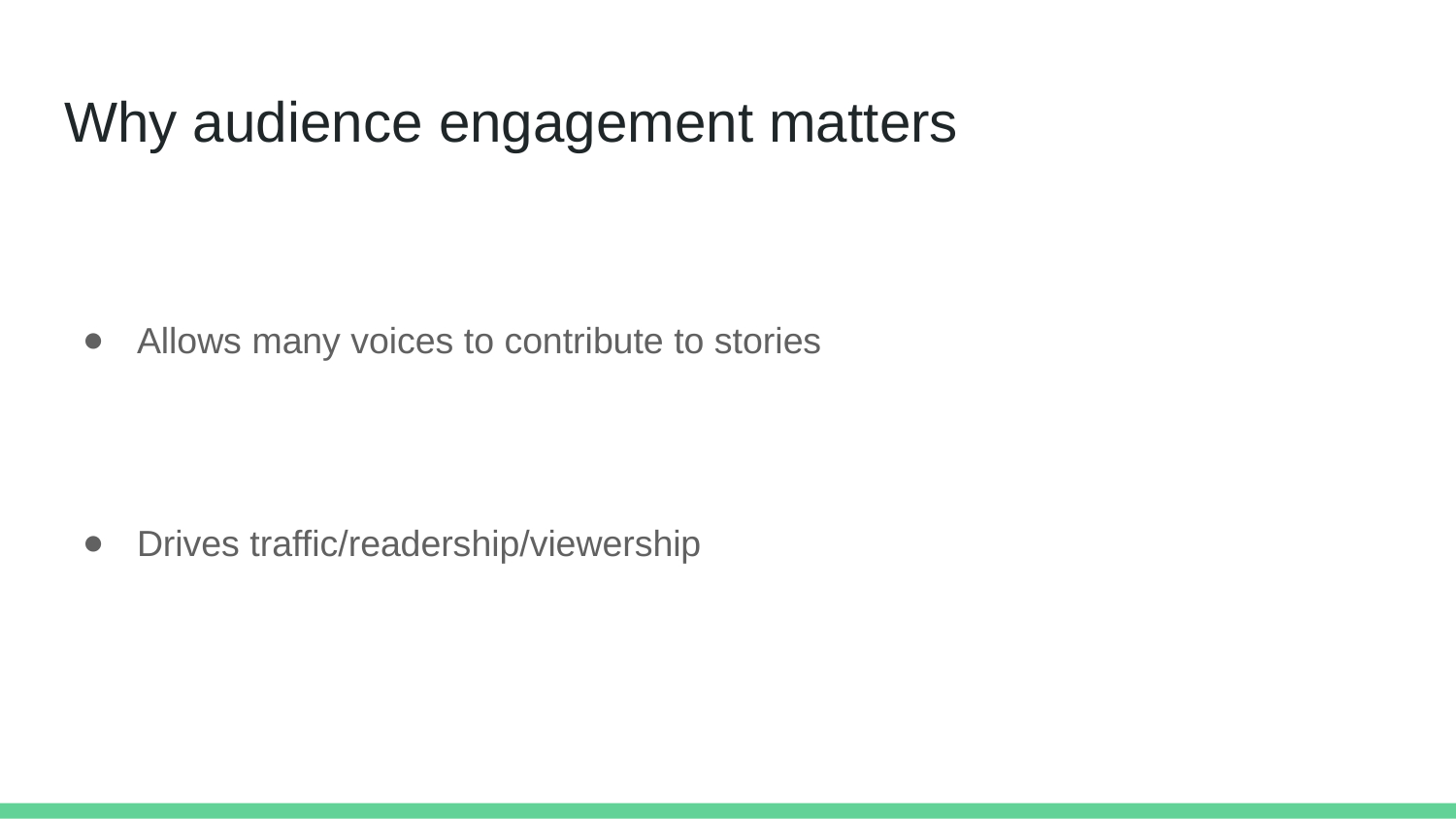

# Why audience engagement matters

Allows many voices to contribute to stories

Drives traffic/readership/viewership